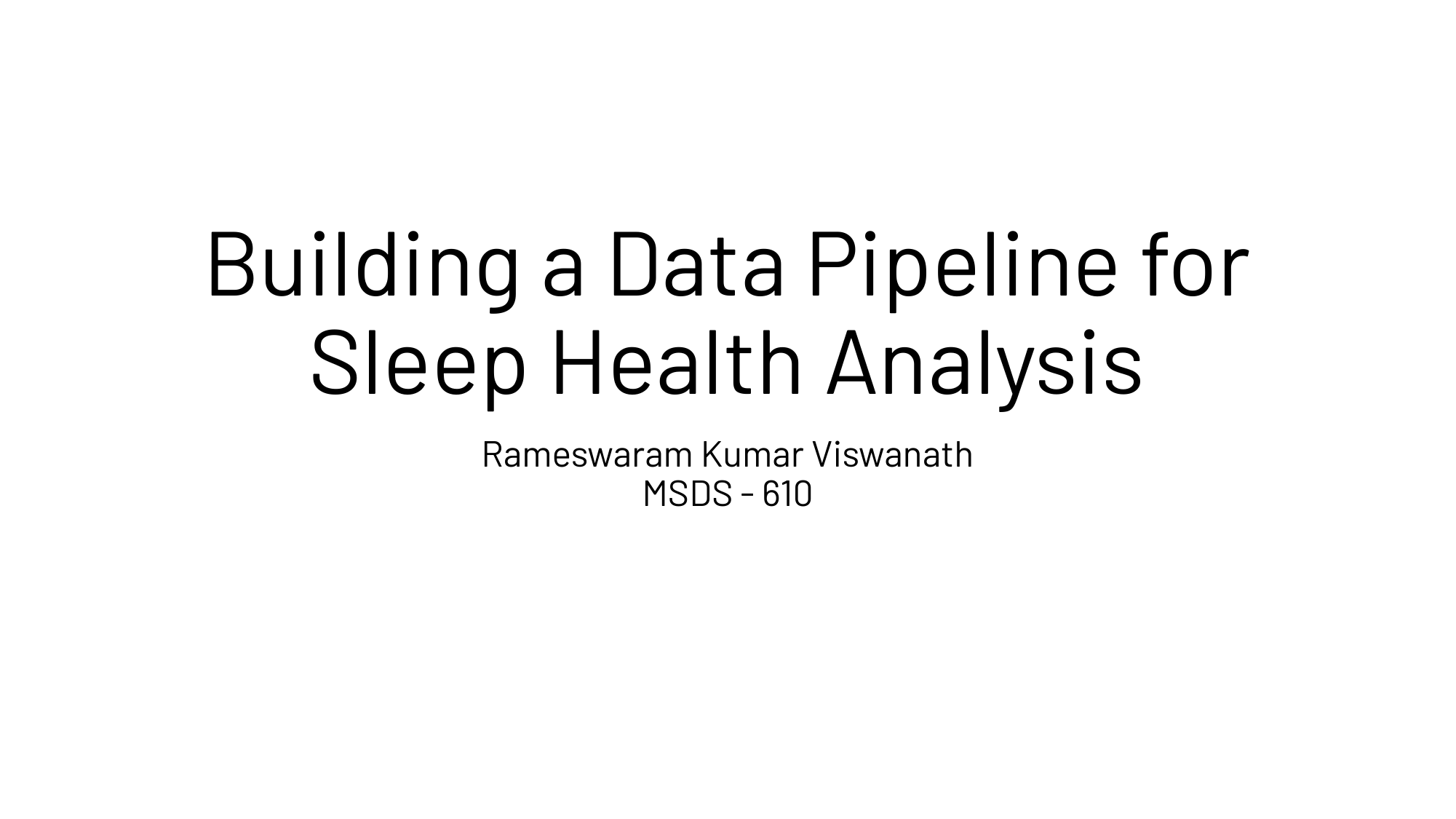

# Building a Data Pipeline for Sleep Health Analysis
Rameswaram Kumar Viswanath
MSDS - 610